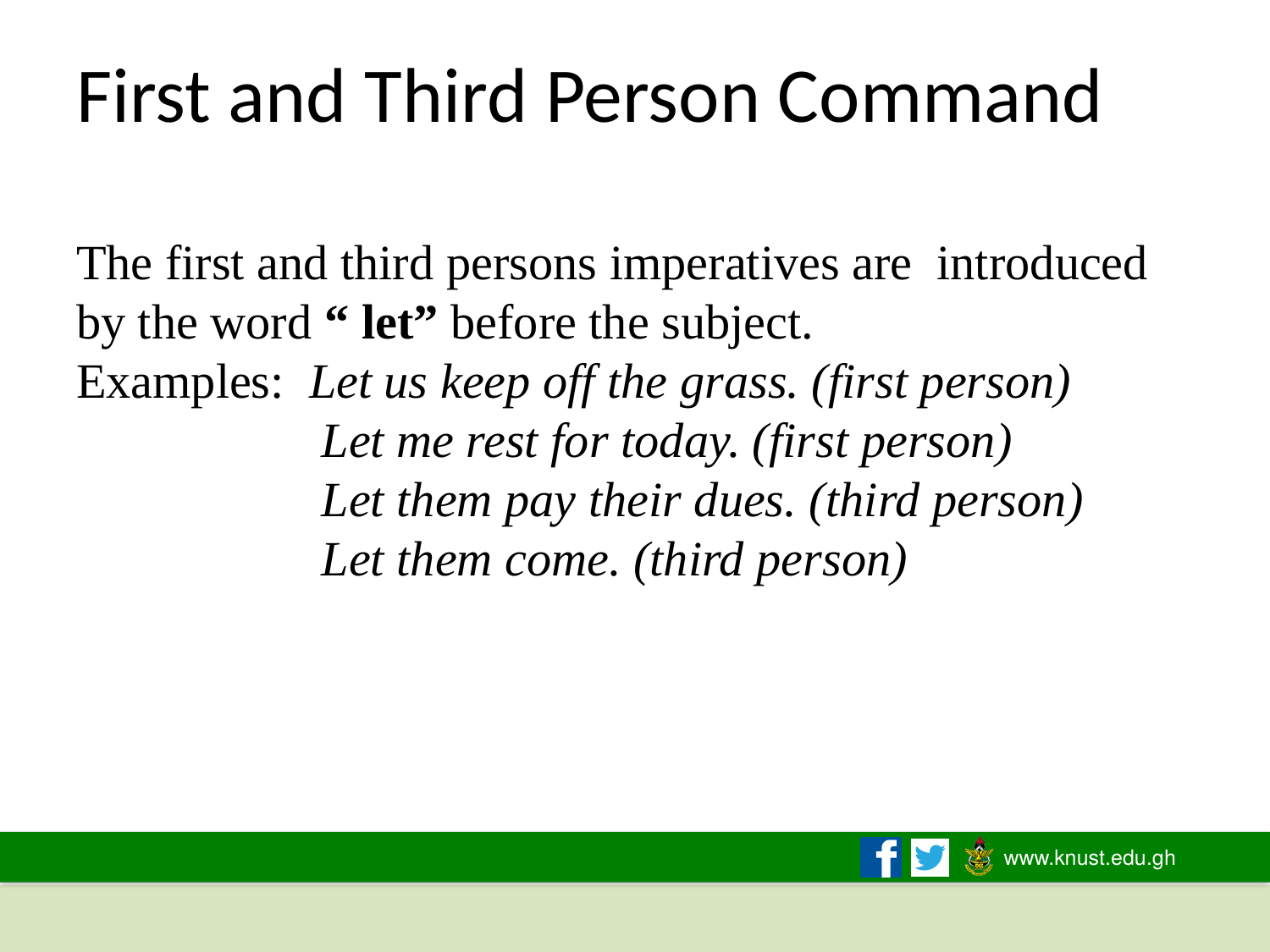

# First and Third Person Command The first and third persons imperatives are  introduced by the word “ let” before the subject. Examples:  Let us keep off the grass. (first person) Let me rest for today. (first person) Let them pay their dues. (third person) Let them come. (third person)